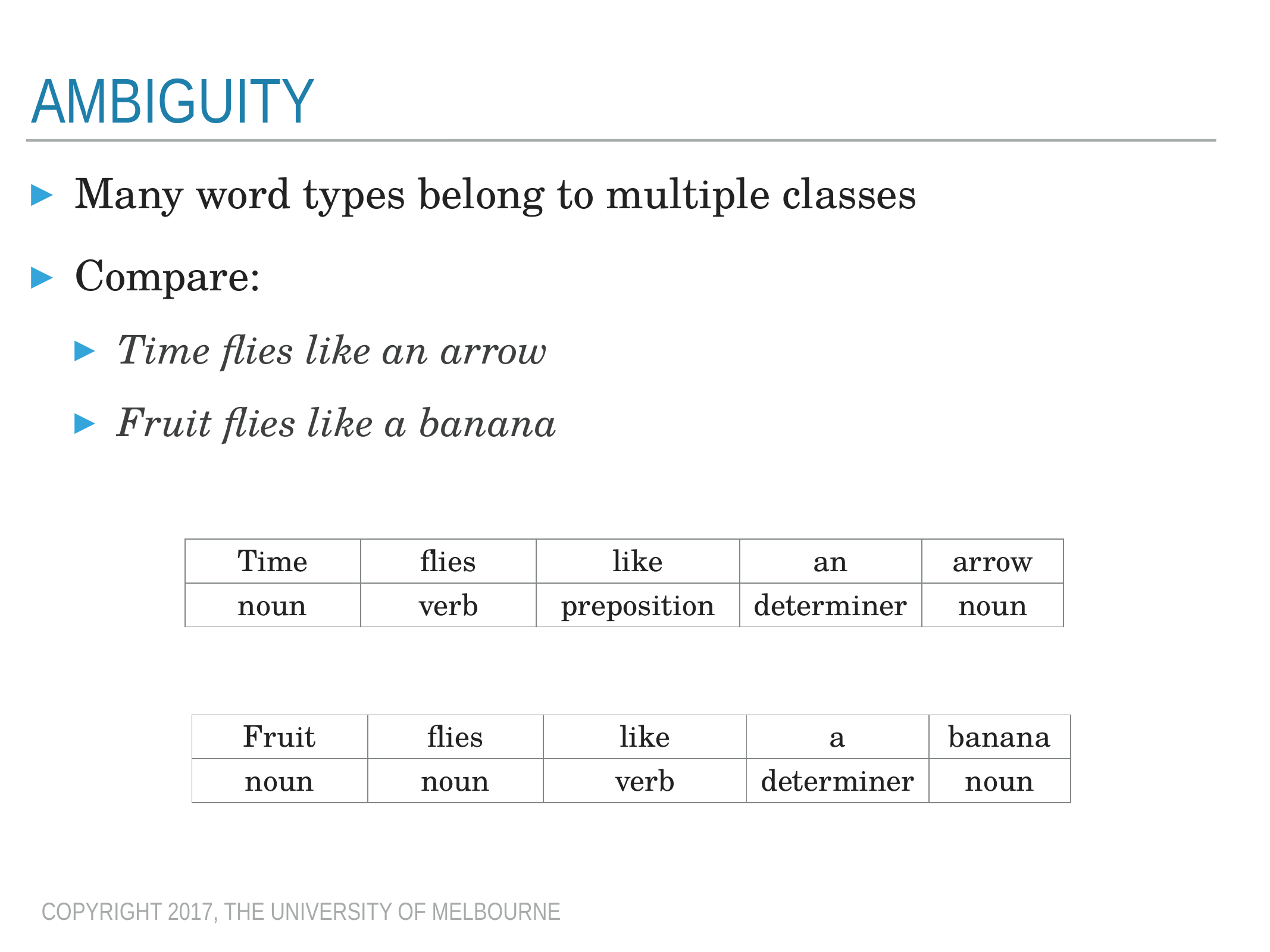

# Ambiguity
Many word types belong to multiple classes
Compare:
Time flies like an arrow
Fruit flies like a banana

| Time | flies | like | an | arrow |
| --- | --- | --- | --- | --- |
| noun | verb | preposition | determiner | noun |
| Fruit | flies | like | a | banana |
| --- | --- | --- | --- | --- |
| noun | noun | verb | determiner | noun |